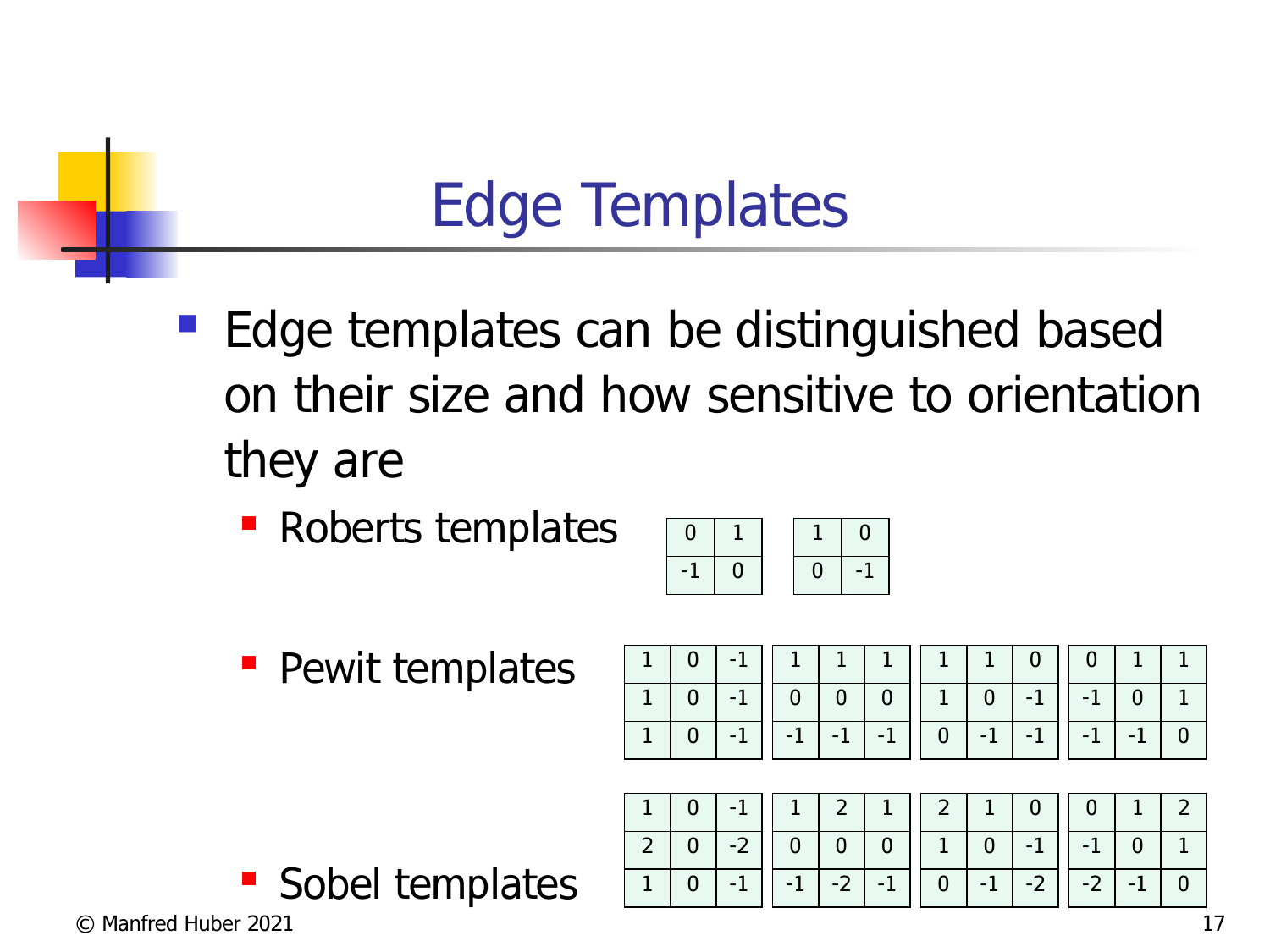

# Edge Templates
Edge templates can be distinguished based on their size and how sensitive to orientation they are
Roberts templates

Pewit templates

Sobel templates
| 0 | 1 |
| --- | --- |
| -1 | 0 |
| 1 | 0 |
| --- | --- |
| 0 | -1 |
| 1 | 0 | -1 |
| --- | --- | --- |
| 1 | 0 | -1 |
| 1 | 0 | -1 |
| 1 | 1 | 1 |
| --- | --- | --- |
| 0 | 0 | 0 |
| -1 | -1 | -1 |
| 1 | 1 | 0 |
| --- | --- | --- |
| 1 | 0 | -1 |
| 0 | -1 | -1 |
| 0 | 1 | 1 |
| --- | --- | --- |
| -1 | 0 | 1 |
| -1 | -1 | 0 |
| 1 | 0 | -1 |
| --- | --- | --- |
| 2 | 0 | -2 |
| 1 | 0 | -1 |
| 1 | 2 | 1 |
| --- | --- | --- |
| 0 | 0 | 0 |
| -1 | -2 | -1 |
| 2 | 1 | 0 |
| --- | --- | --- |
| 1 | 0 | -1 |
| 0 | -1 | -2 |
| 0 | 1 | 2 |
| --- | --- | --- |
| -1 | 0 | 1 |
| -2 | -1 | 0 |
© Manfred Huber 2021
17